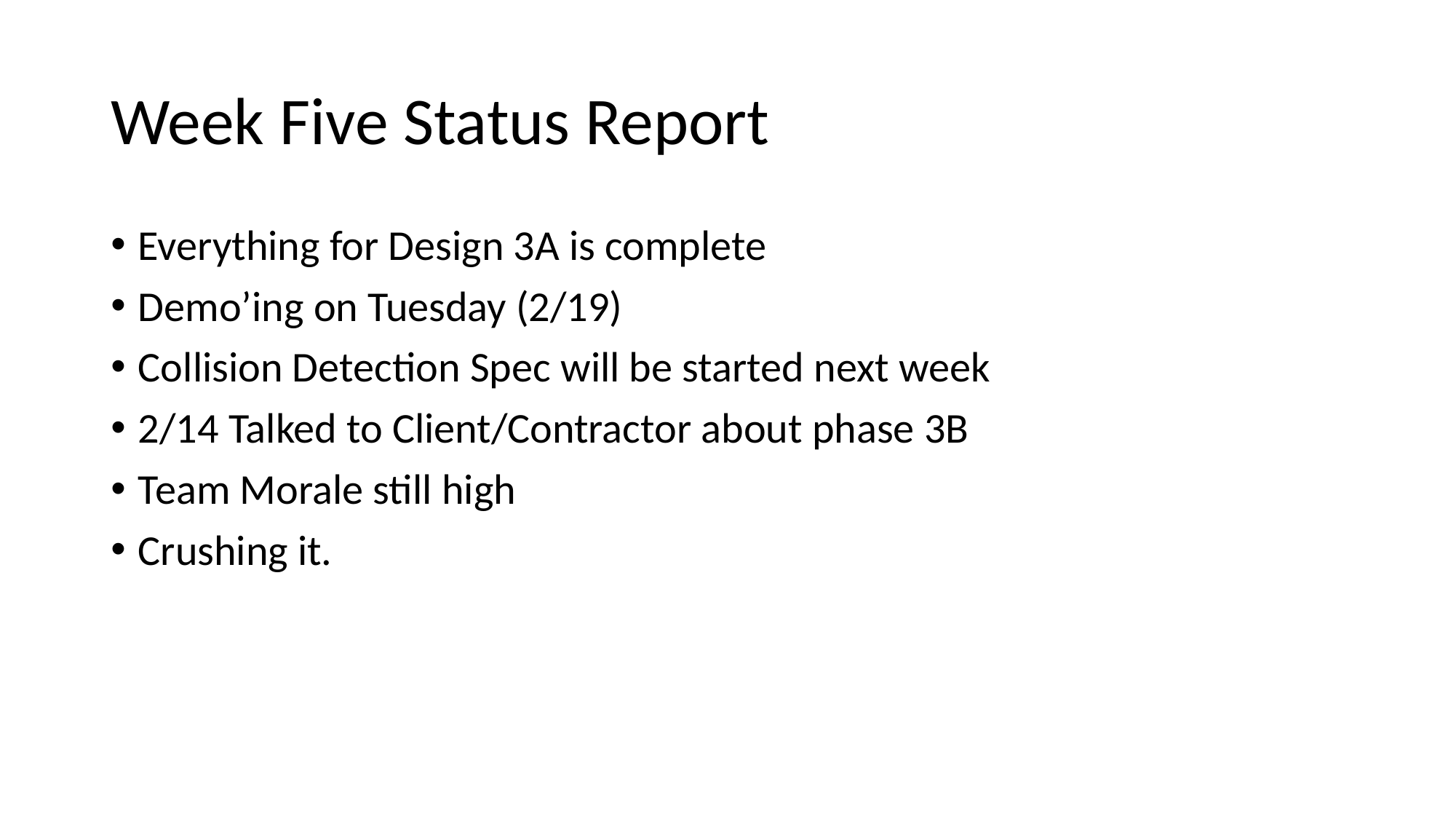

# Week Five Status Report
Everything for Design 3A is complete
Demo’ing on Tuesday (2/19)
Collision Detection Spec will be started next week
2/14 Talked to Client/Contractor about phase 3B
Team Morale still high
Crushing it.